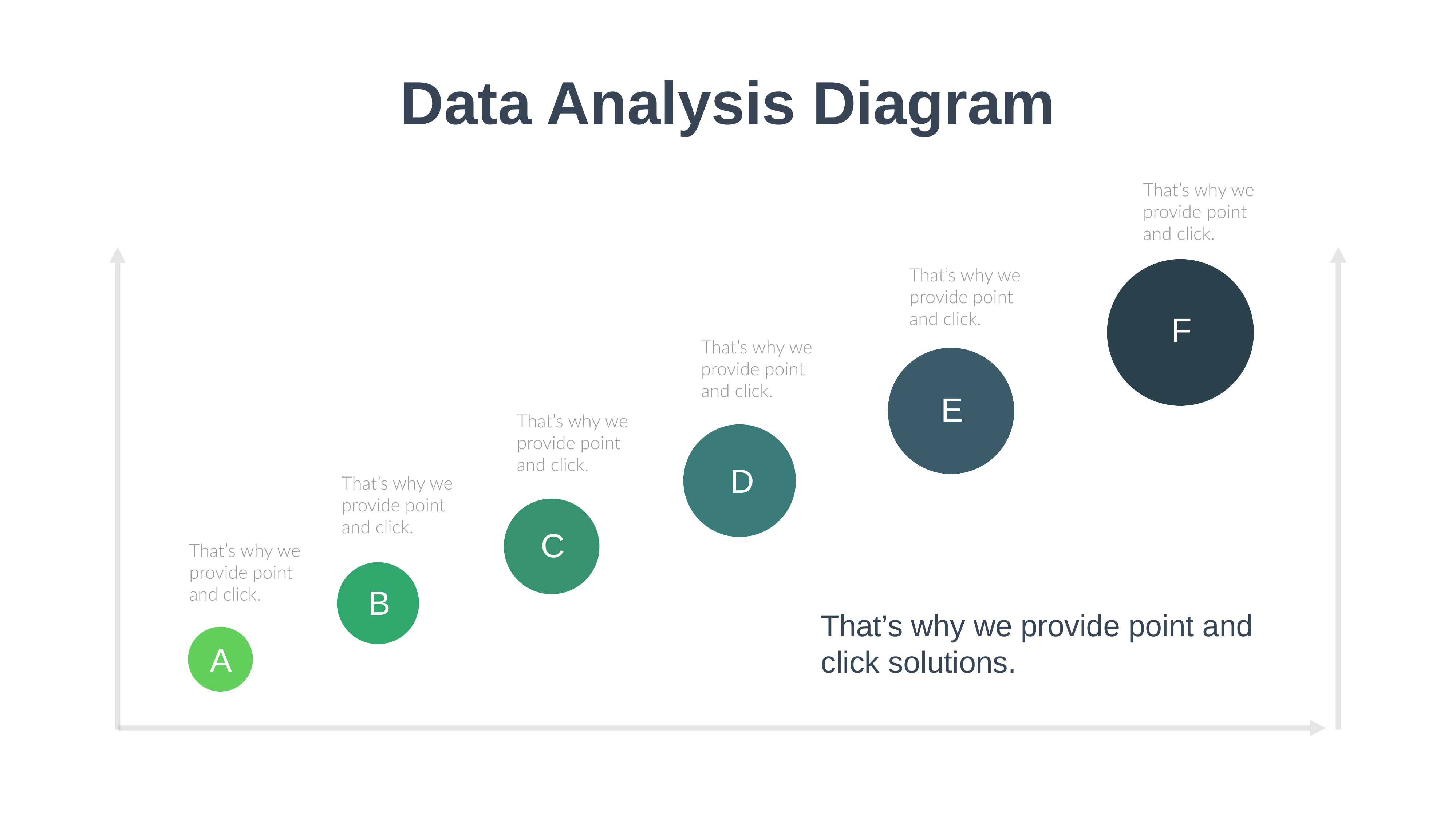

Data Analysis Diagram
That’s why we provide point and click.

That’s why we provide point and click.
F
That’s why we provide point and click.
E
That’s why we provide point and click.
D
That’s why we provide point and click.
C
That’s why we provide point and click.
B
That’s why we provide point and click solutions.
A